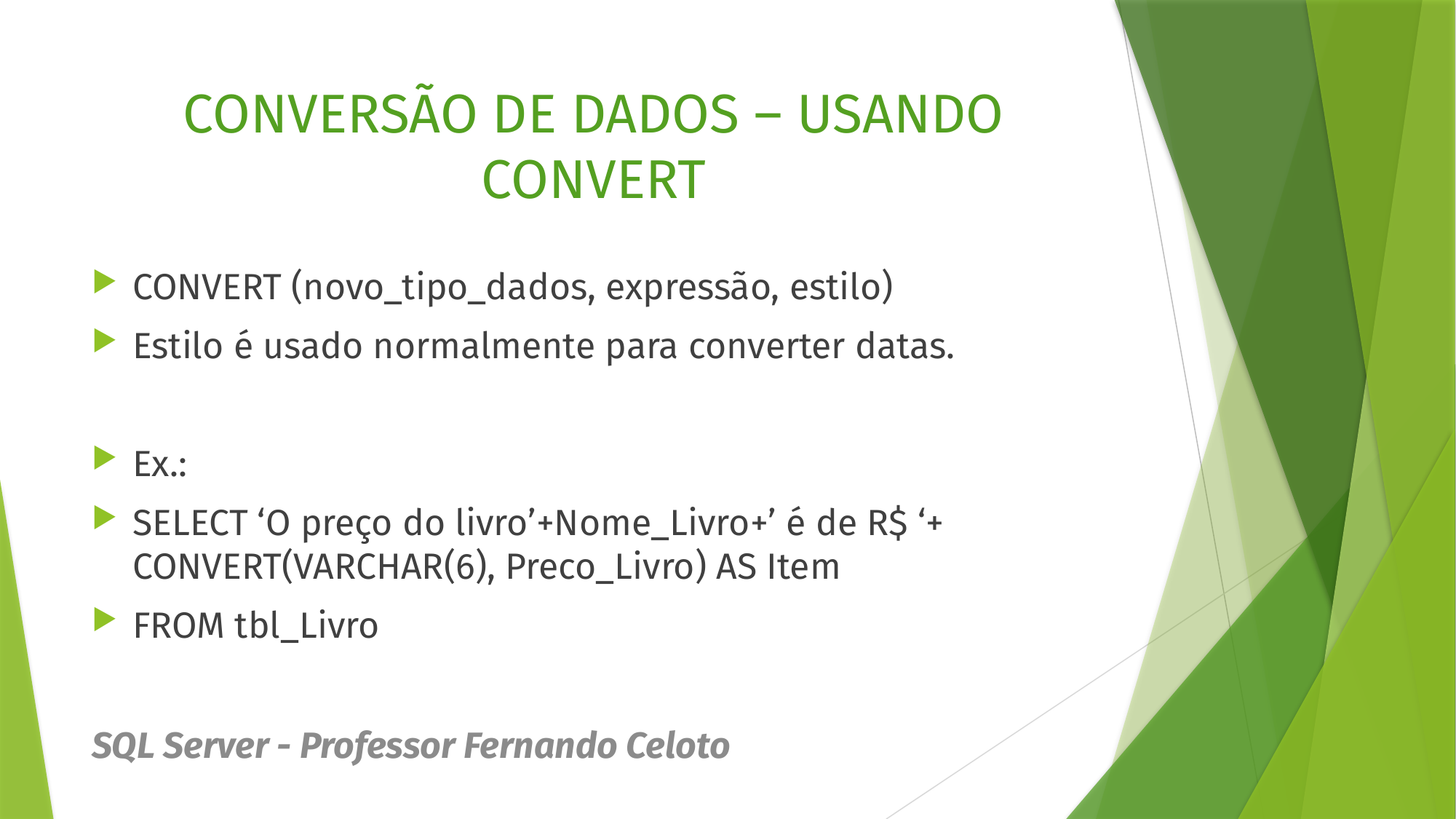

# CONVERSÃO DE DADOS – USANDO CONVERT
CONVERT (novo_tipo_dados, expressão, estilo)
Estilo é usado normalmente para converter datas.

Ex.:
SELECT ‘O preço do livro’+Nome_Livro+’ é de R$ ‘+ CONVERT(VARCHAR(6), Preco_Livro) AS Item
FROM tbl_Livro

SQL Server - Professor Fernando Celoto